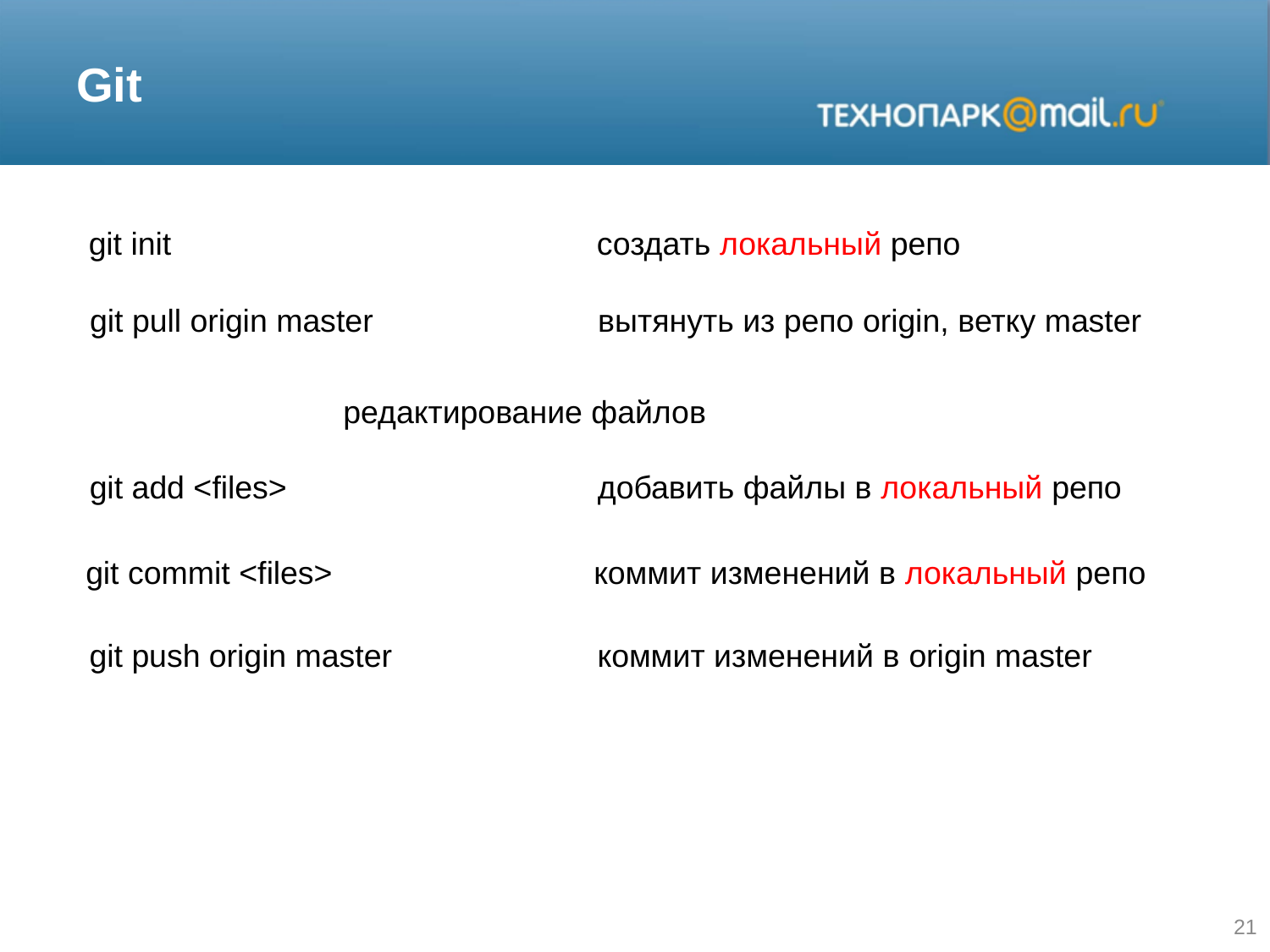

# Git
git init				создать локальный репо
git pull origin master 		вытянуть из репо origin, ветку master
редактирование файлов
git add <files>			добавить файлы в локальный репо
git commit <files>			коммит изменений в локальный репо
git push origin master		коммит изменений в origin master
21